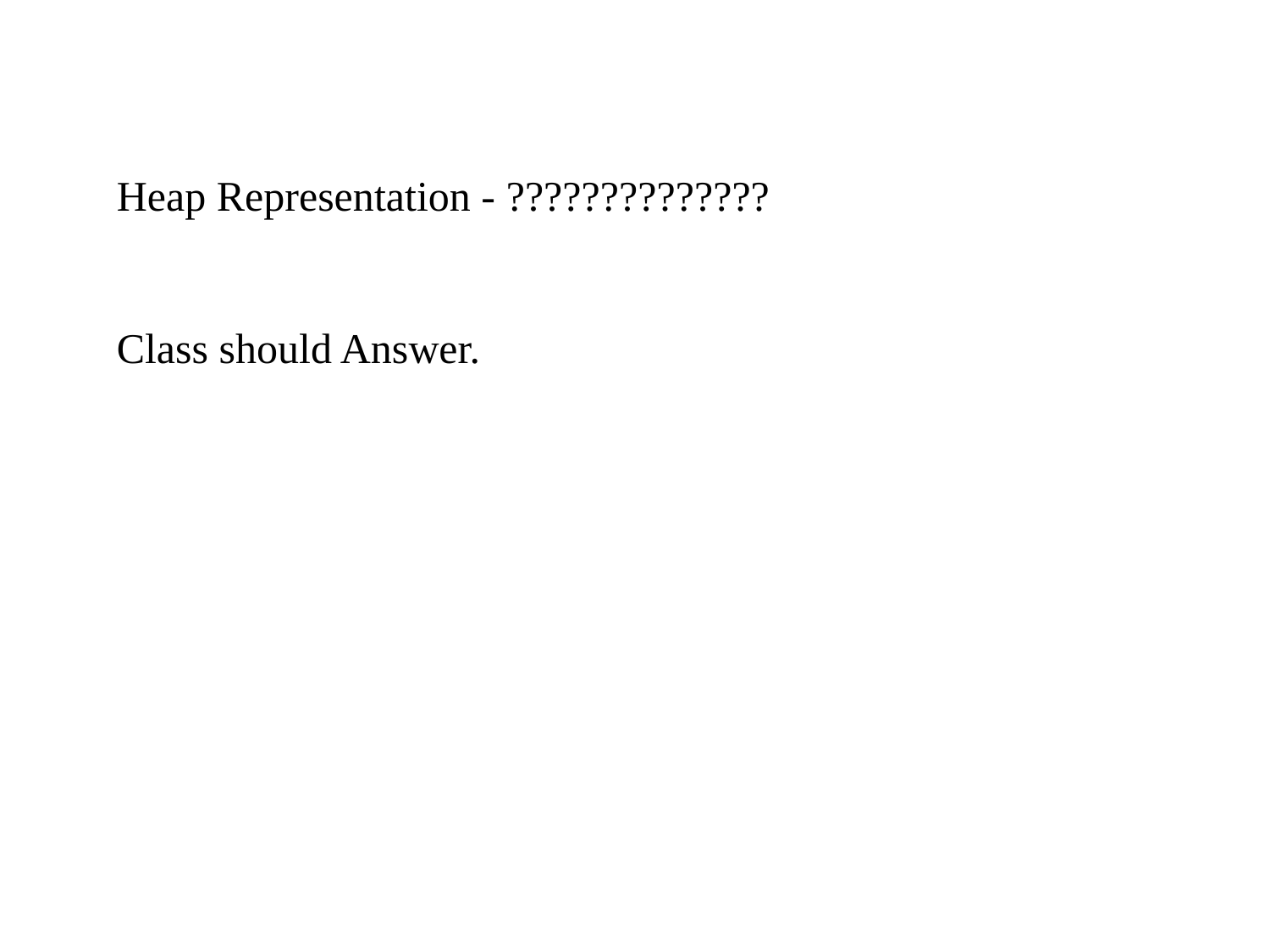

Heap Representation - ??????????????

Class should Answer.